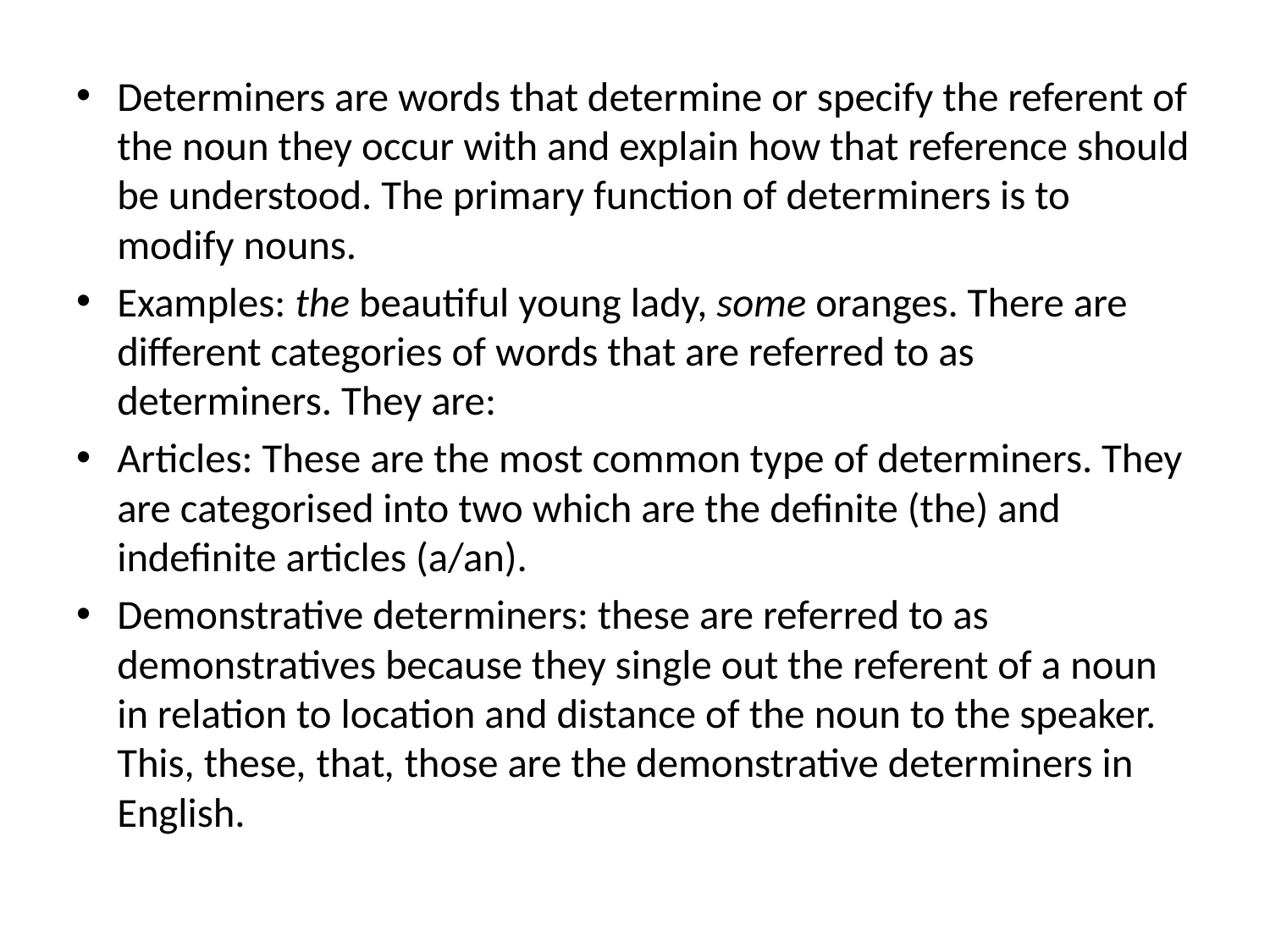

Determiners are words that determine or specify the referent of the noun they occur with and explain how that reference should be understood. The primary function of determiners is to modify nouns.
Examples: the beautiful young lady, some oranges. There are different categories of words that are referred to as determiners. They are:
Articles: These are the most common type of determiners. They are categorised into two which are the definite (the) and indefinite articles (a/an).
Demonstrative determiners: these are referred to as demonstratives because they single out the referent of a noun in relation to location and distance of the noun to the speaker. This, these, that, those are the demonstrative determiners in English.